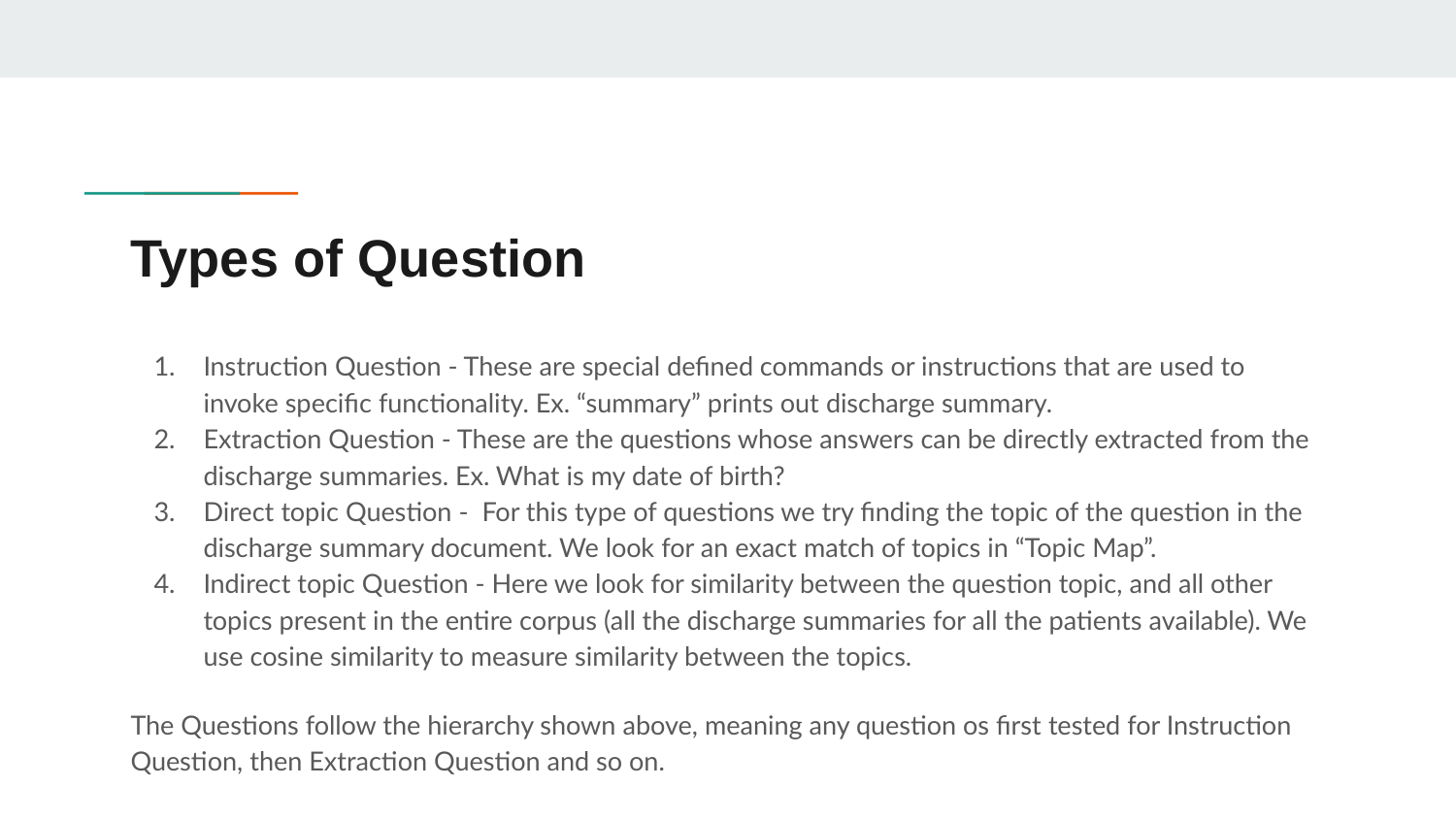

# Types of Question
Instruction Question - These are special defined commands or instructions that are used to invoke specific functionality. Ex. “summary” prints out discharge summary.
Extraction Question - These are the questions whose answers can be directly extracted from the discharge summaries. Ex. What is my date of birth?
Direct topic Question -  For this type of questions we try finding the topic of the question in the discharge summary document. We look for an exact match of topics in “Topic Map”.
Indirect topic Question - Here we look for similarity between the question topic, and all other topics present in the entire corpus (all the discharge summaries for all the patients available). We use cosine similarity to measure similarity between the topics.
The Questions follow the hierarchy shown above, meaning any question os first tested for Instruction Question, then Extraction Question and so on.